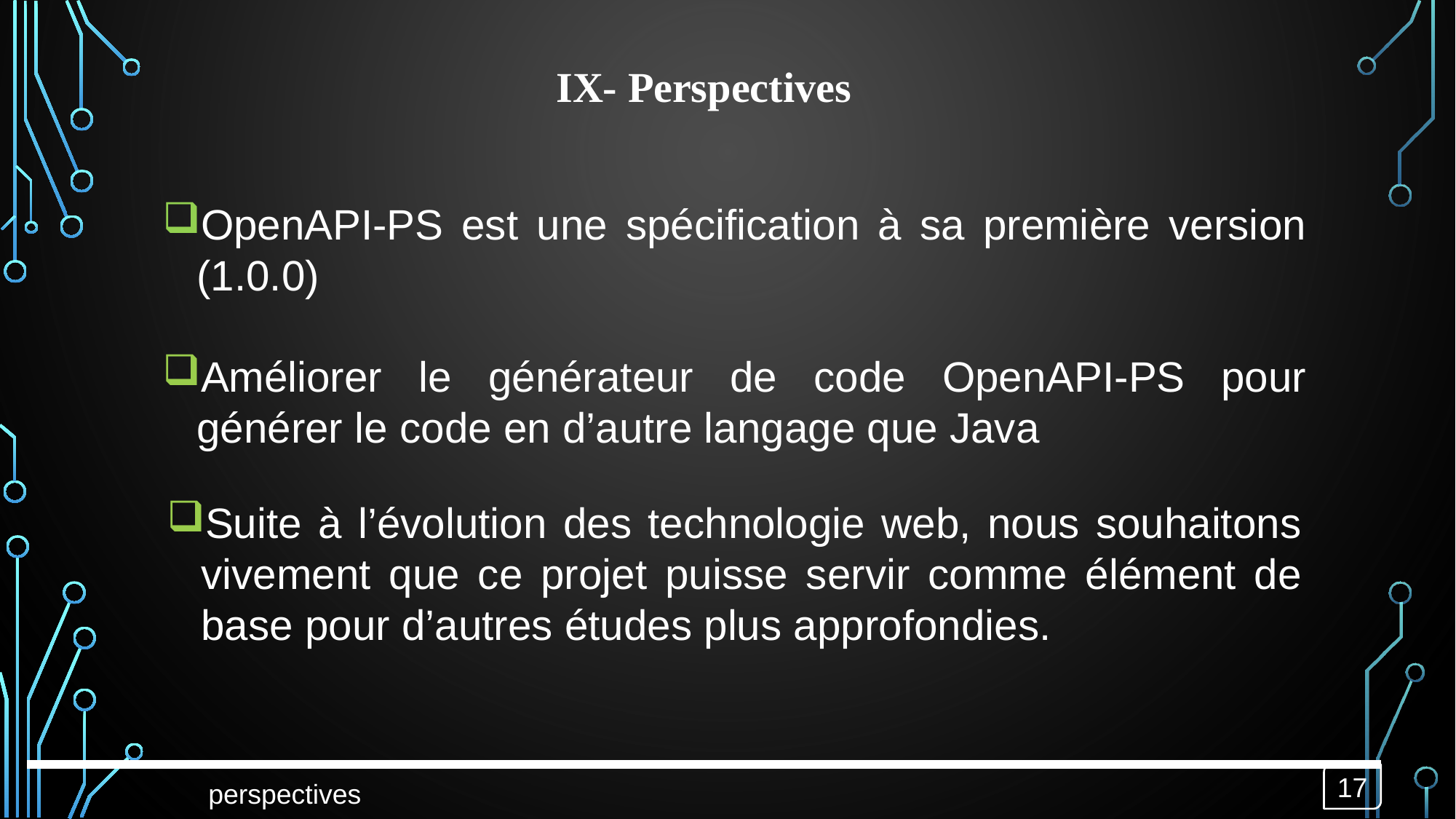

IX- Perspectives
OpenAPI-PS est une spécification à sa première version (1.0.0)
Améliorer le générateur de code OpenAPI-PS pour générer le code en d’autre langage que Java
Suite à l’évolution des technologie web, nous souhaitons vivement que ce projet puisse servir comme élément de base pour d’autres études plus approfondies.

17
perspectives